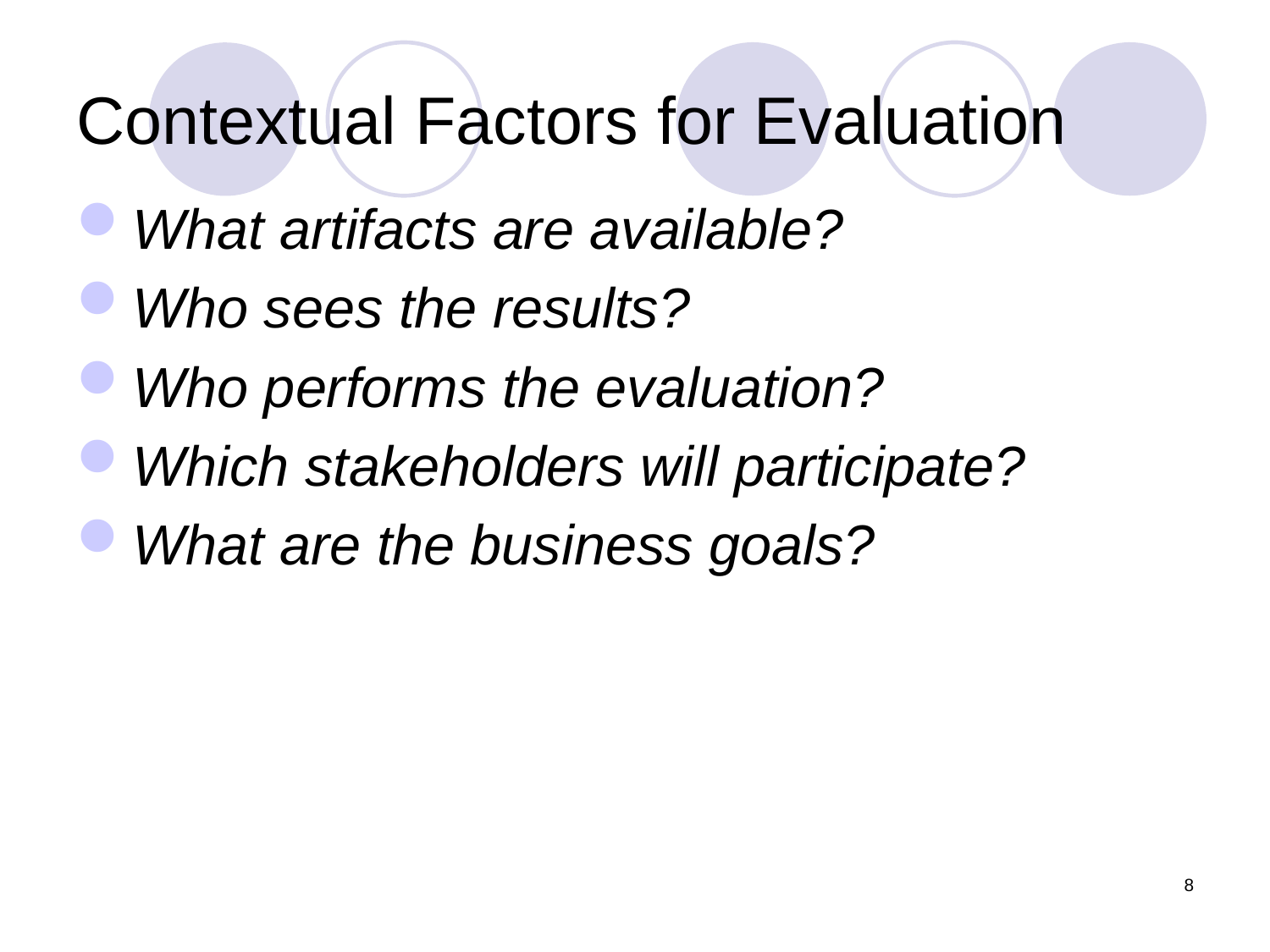

# Contextual Factors for Evaluation
What artifacts are available?
Who sees the results?
Who performs the evaluation?
Which stakeholders will participate?
What are the business goals?
8